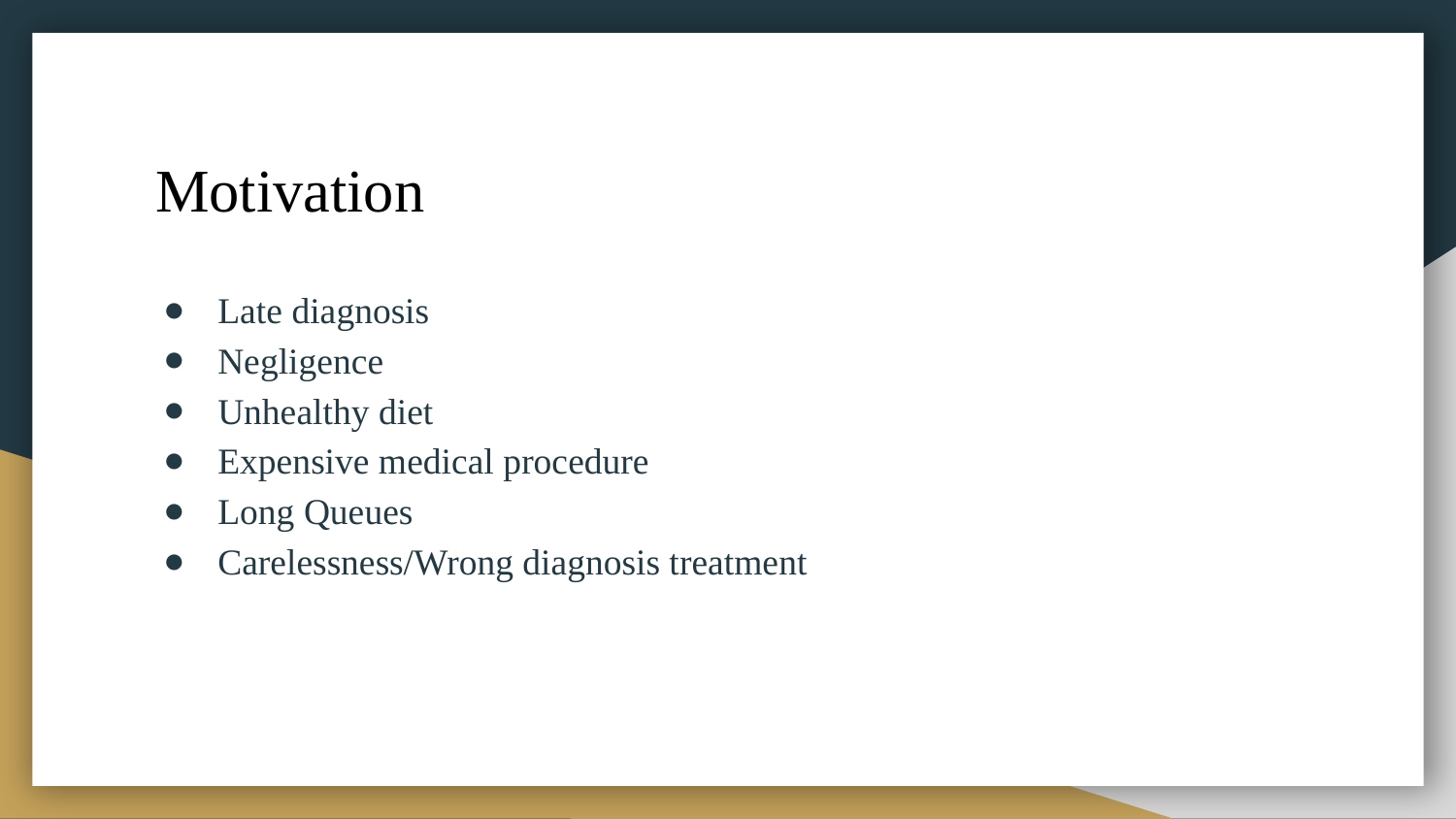

# Motivation
Late diagnosis
Negligence
Unhealthy diet
Expensive medical procedure
Long Queues
Carelessness/Wrong diagnosis treatment